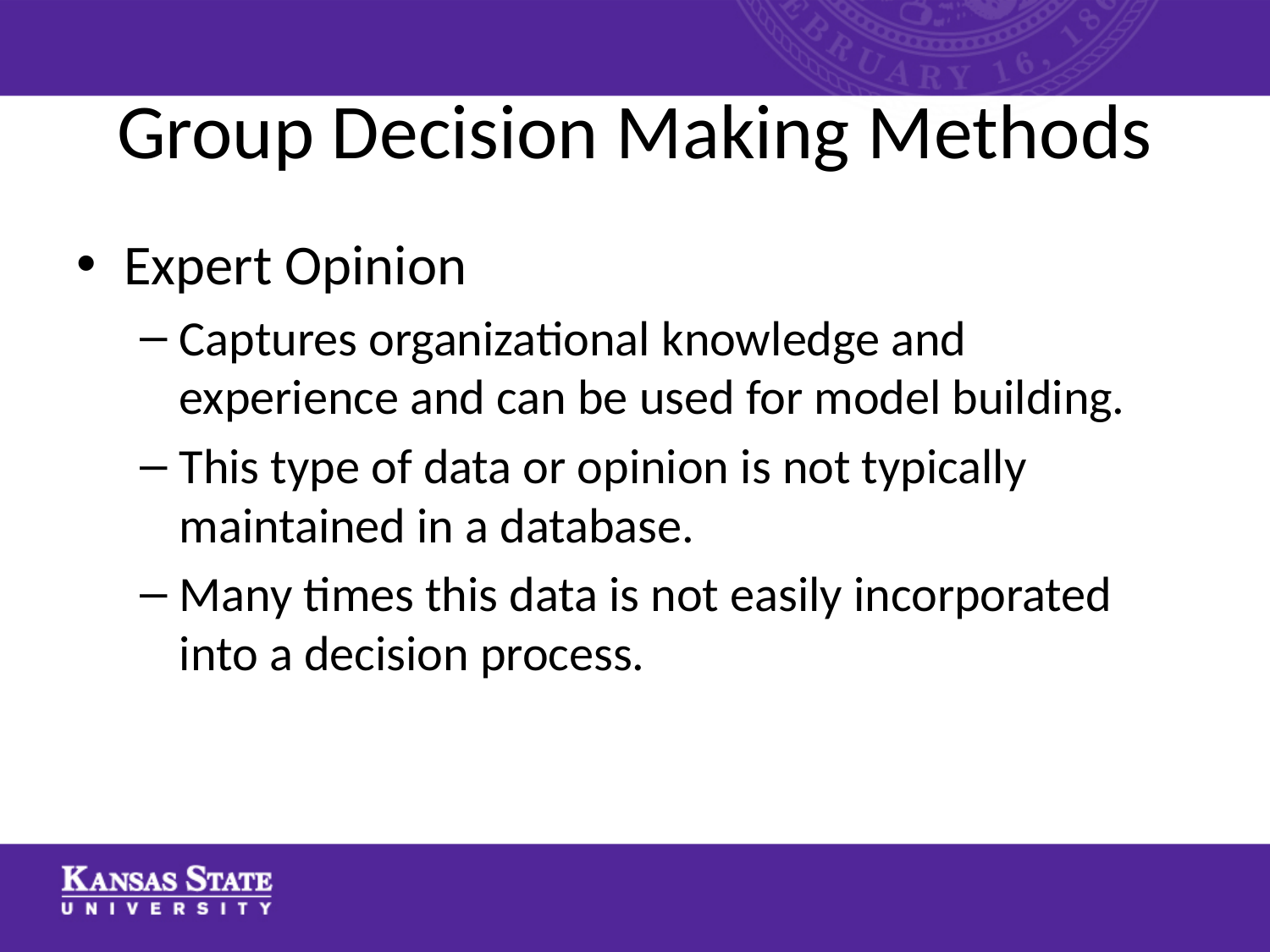

# Group Decision Making Methods
Expert Opinion
Captures organizational knowledge and experience and can be used for model building.
This type of data or opinion is not typically maintained in a database.
Many times this data is not easily incorporated into a decision process.